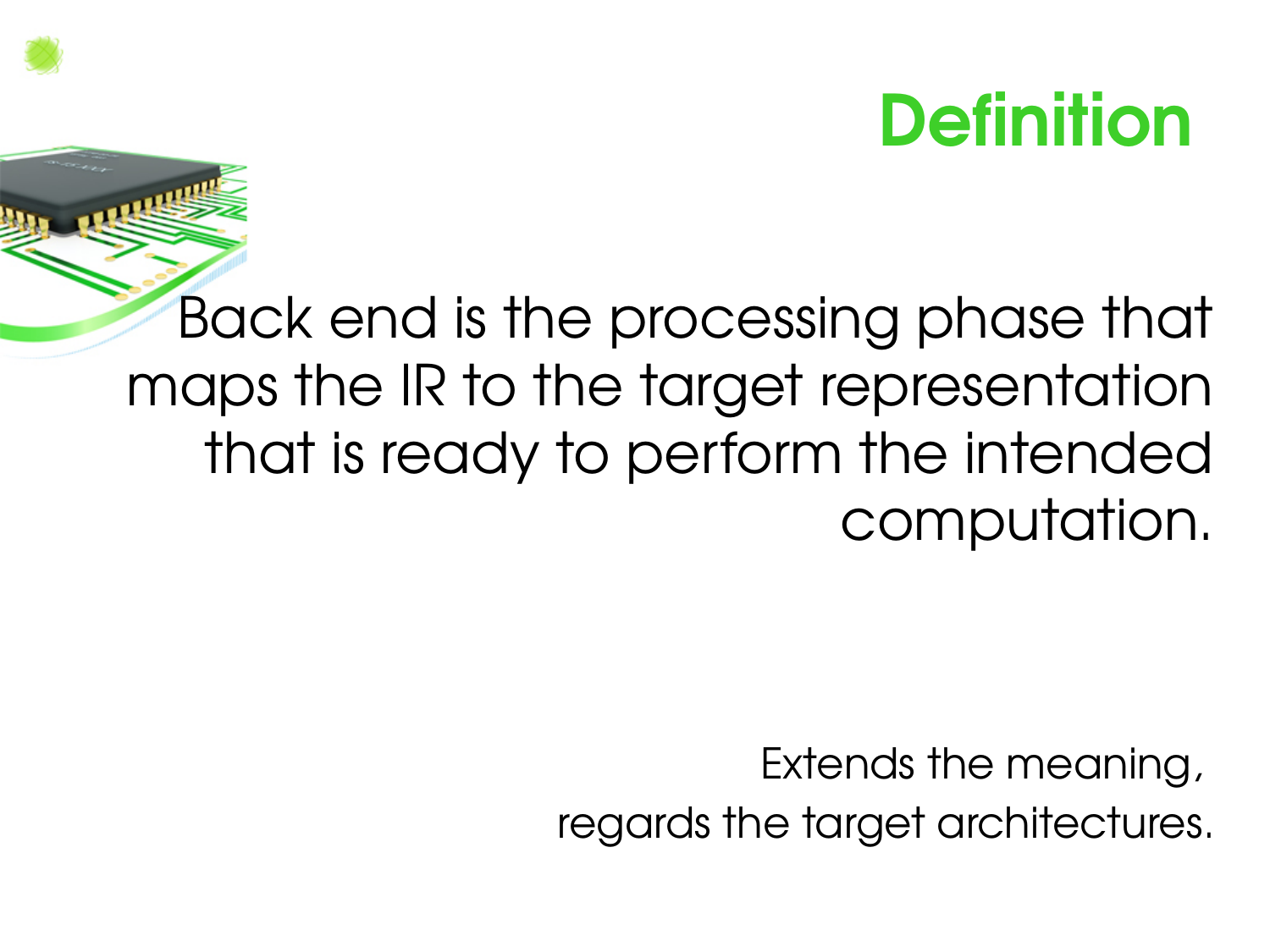

# Definition
Back end is the processing phase that maps the IR to the target representation that is ready to perform the intended computation.
Extends the meaning,
regards the target architectures.